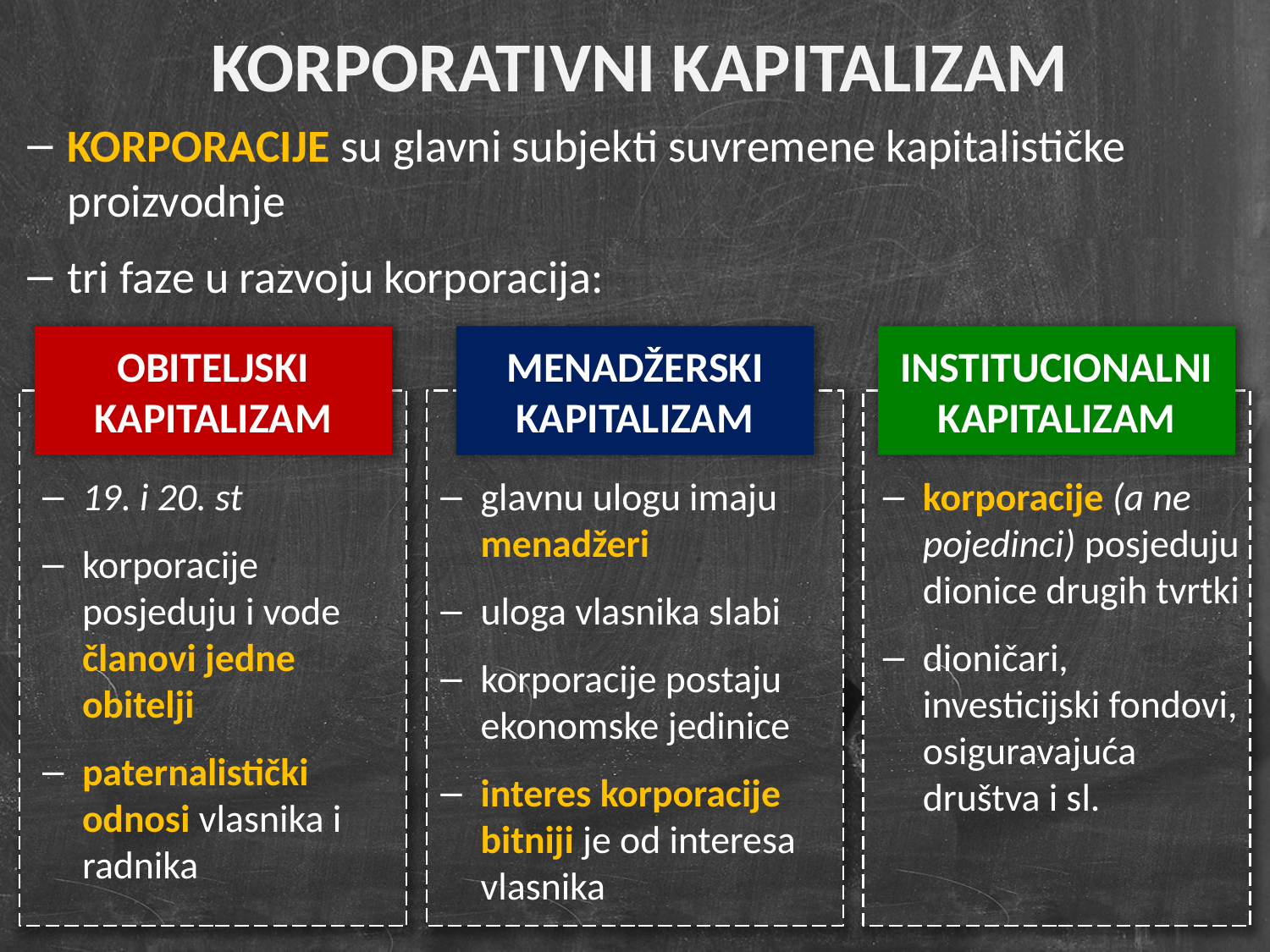

KORPORATIVNI KAPITALIZAM
KORPORACIJE su glavni subjekti suvremene kapitalističke proizvodnje
tri faze u razvoju korporacija:
OBITELJSKI KAPITALIZAM
MENADŽERSKI KAPITALIZAM
INSTITUCIONALNI KAPITALIZAM

19. i 20. st
korporacije posjeduju i vode članovi jedne obitelji
paternalistički odnosi vlasnika i radnika
glavnu ulogu imaju menadžeri
uloga vlasnika slabi
korporacije postaju ekonomske jedinice
interes korporacije bitniji je od interesa vlasnika
korporacije (a ne pojedinci) posjeduju dionice drugih tvrtki
dioničari, investicijski fondovi, osiguravajuća društva i sl.